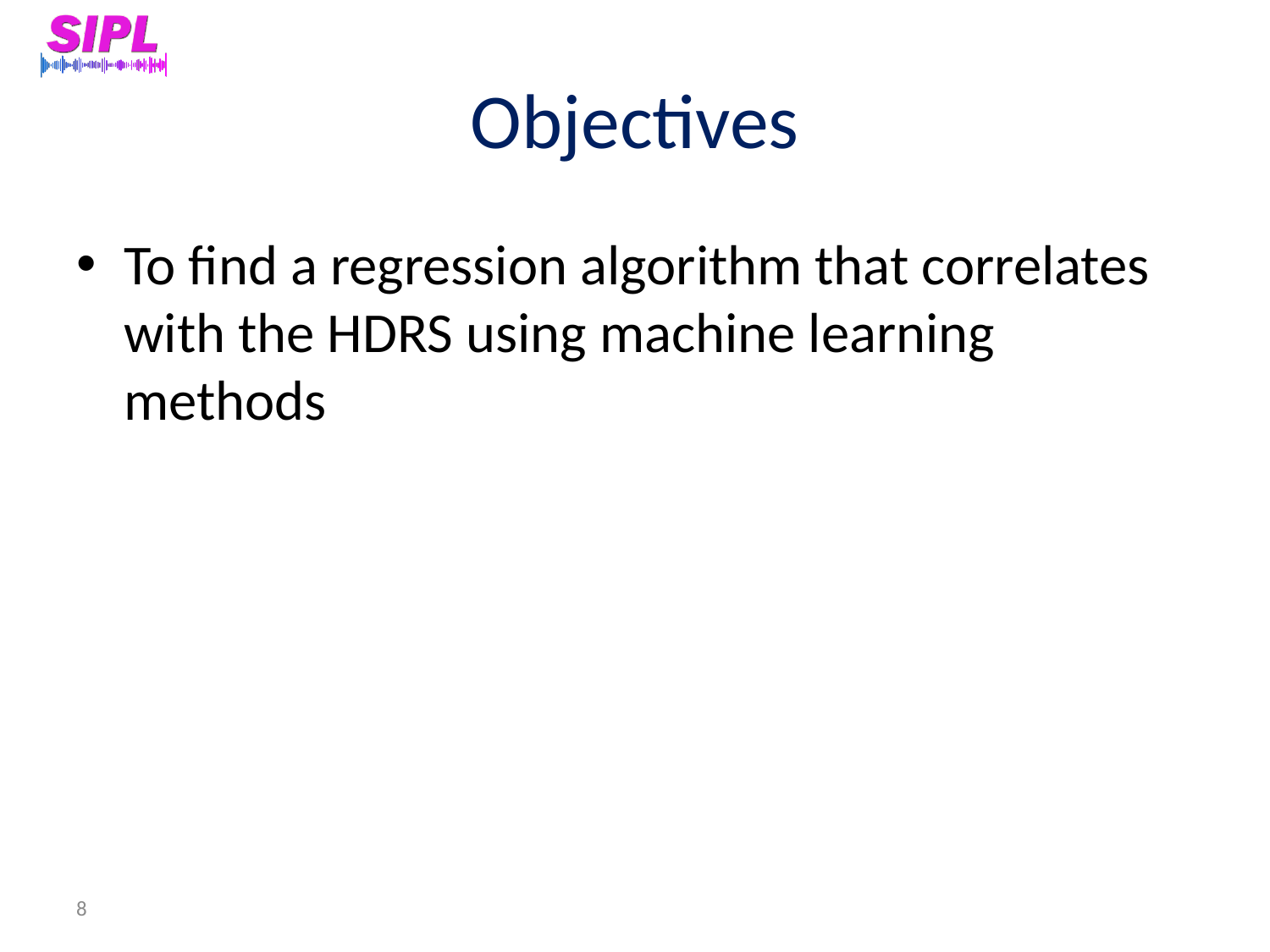

# Objectives
To find a regression algorithm that correlates with the HDRS using machine learning methods
8